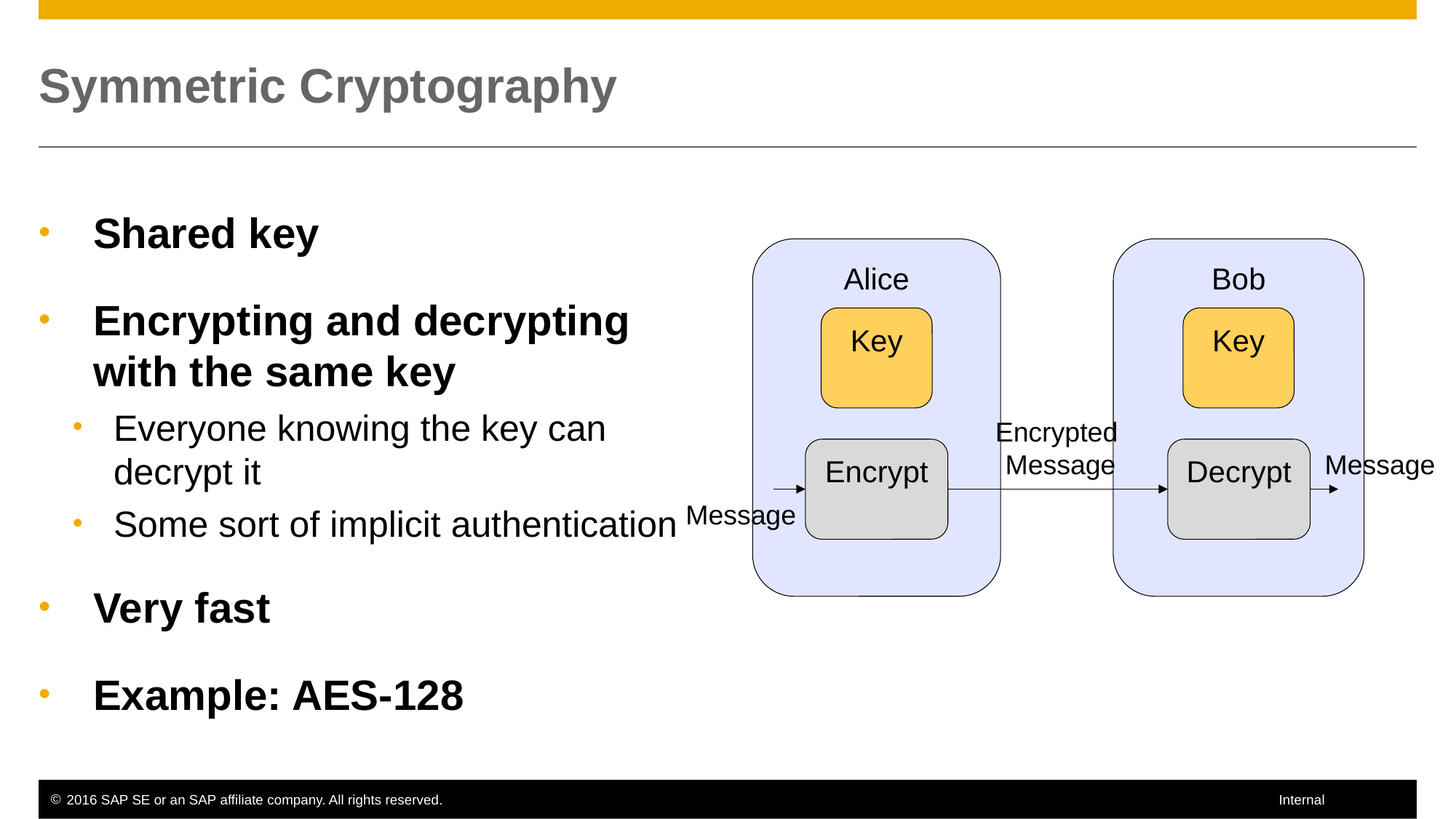

# Symmetric Cryptography
Shared key
Encrypting and decrypting with the same key
Everyone knowing the key can decrypt it
Some sort of implicit authentication
Very fast
Example: AES-128

Alice
Bob
Key
Key
Encrypted
Message
Encrypt
Decrypt
Message
Message